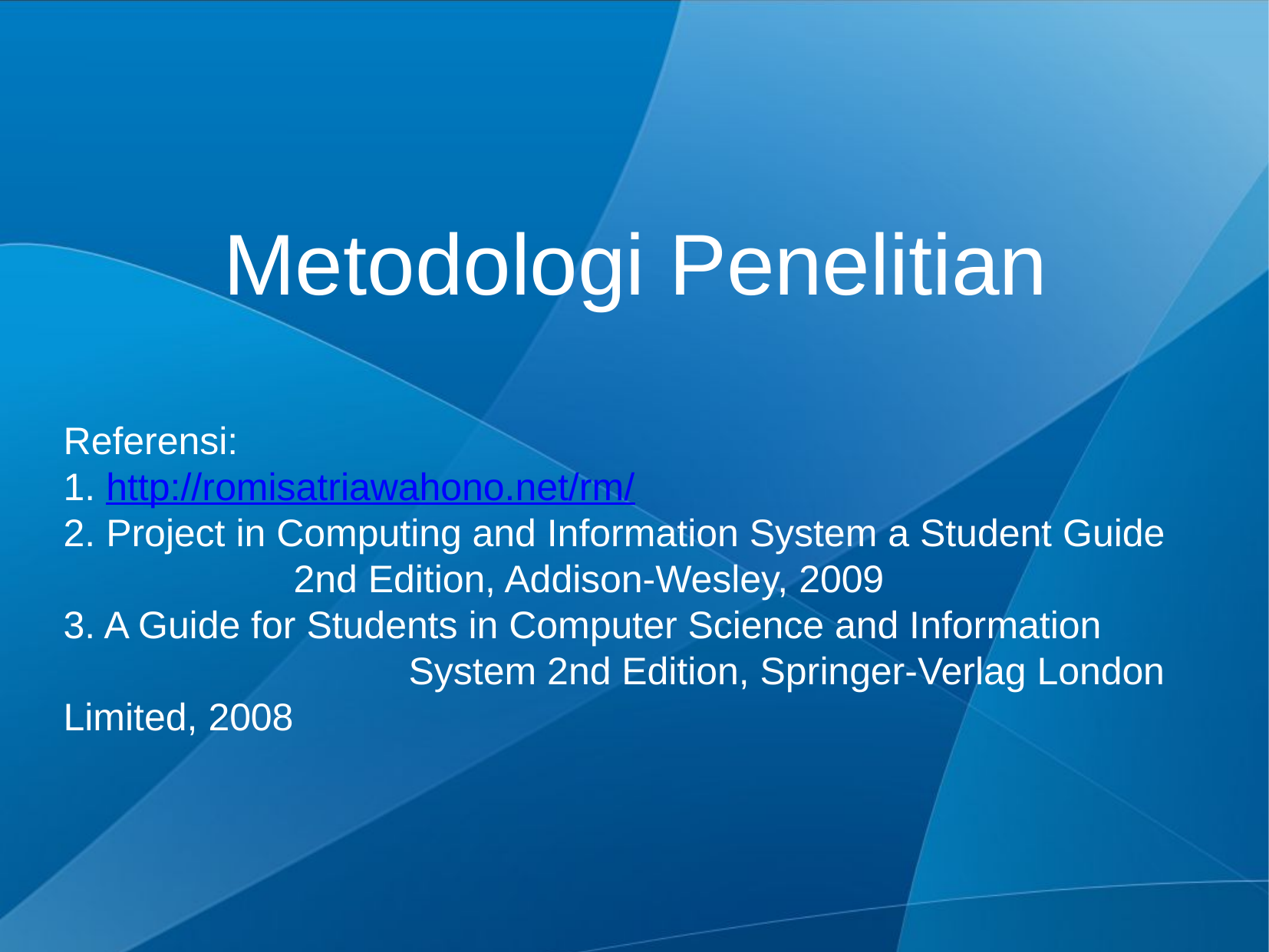

Metodologi Penelitian

Referensi:
1. http://romisatriawahono.net/rm/
2. Project in Computing and Information System a Student Guide 		2nd Edition, Addison-Wesley, 2009
3. A Guide for Students in Computer Science and Information 			System 2nd Edition, Springer-Verlag London Limited, 2008